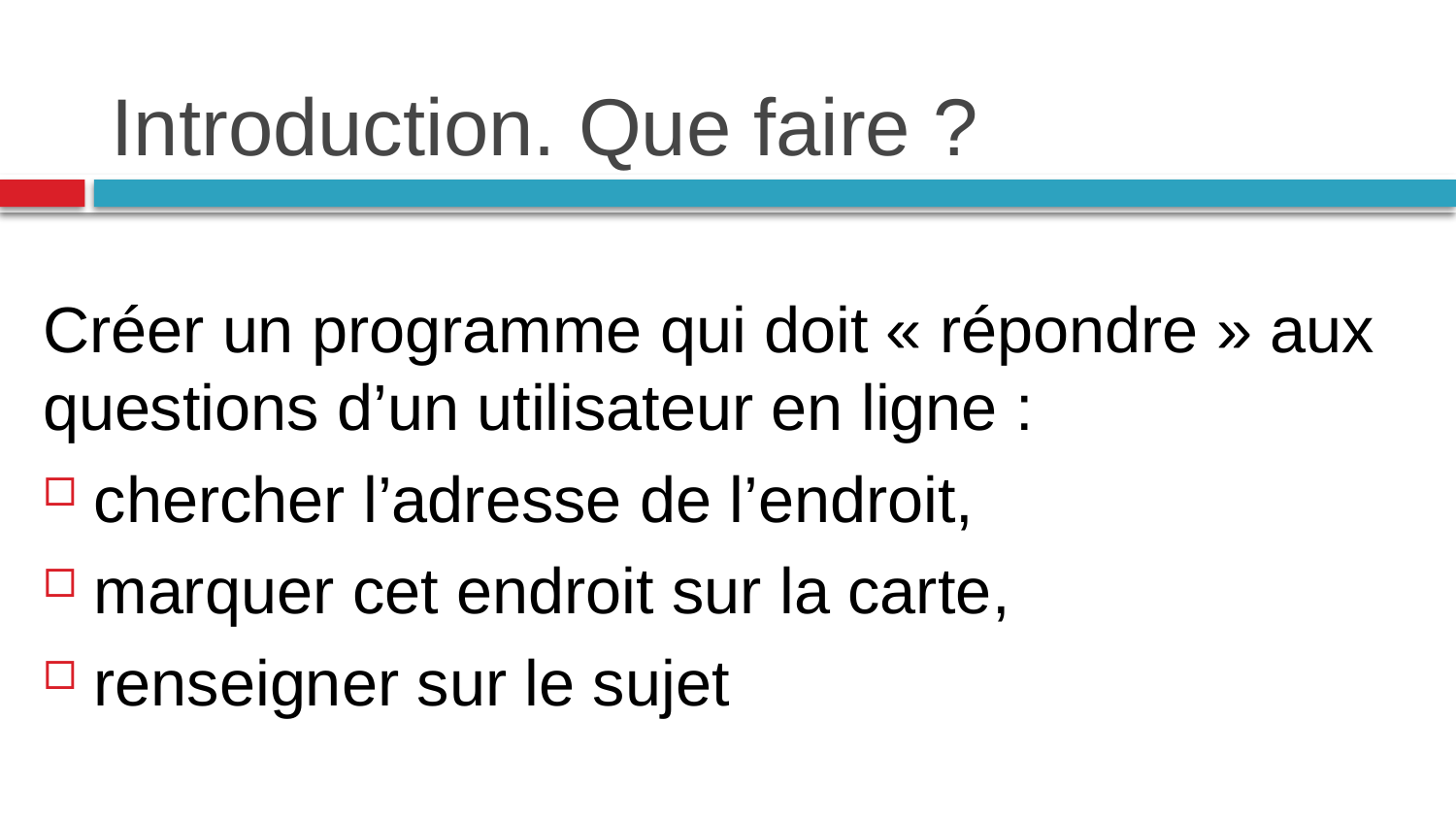

# Introduction. Que faire ?
Créer un programme qui doit « répondre » aux questions d’un utilisateur en ligne :
chercher l’adresse de l’endroit,
marquer cet endroit sur la carte,
renseigner sur le sujet